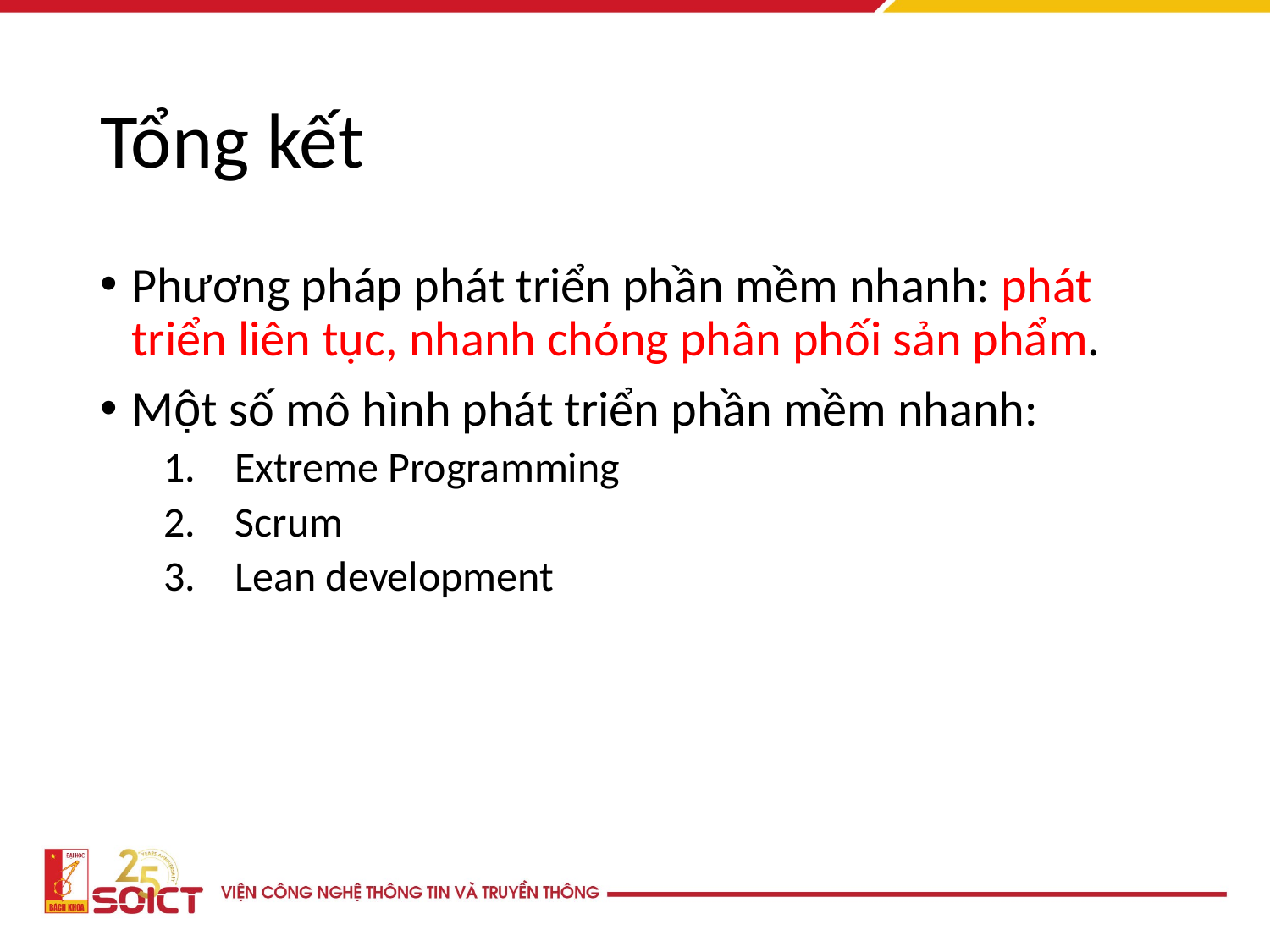

# Tổng kết
Phương pháp phát triển phần mềm nhanh: phát triển liên tục, nhanh chóng phân phối sản phẩm.
Một số mô hình phát triển phần mềm nhanh:
Extreme Programming
Scrum
Lean development